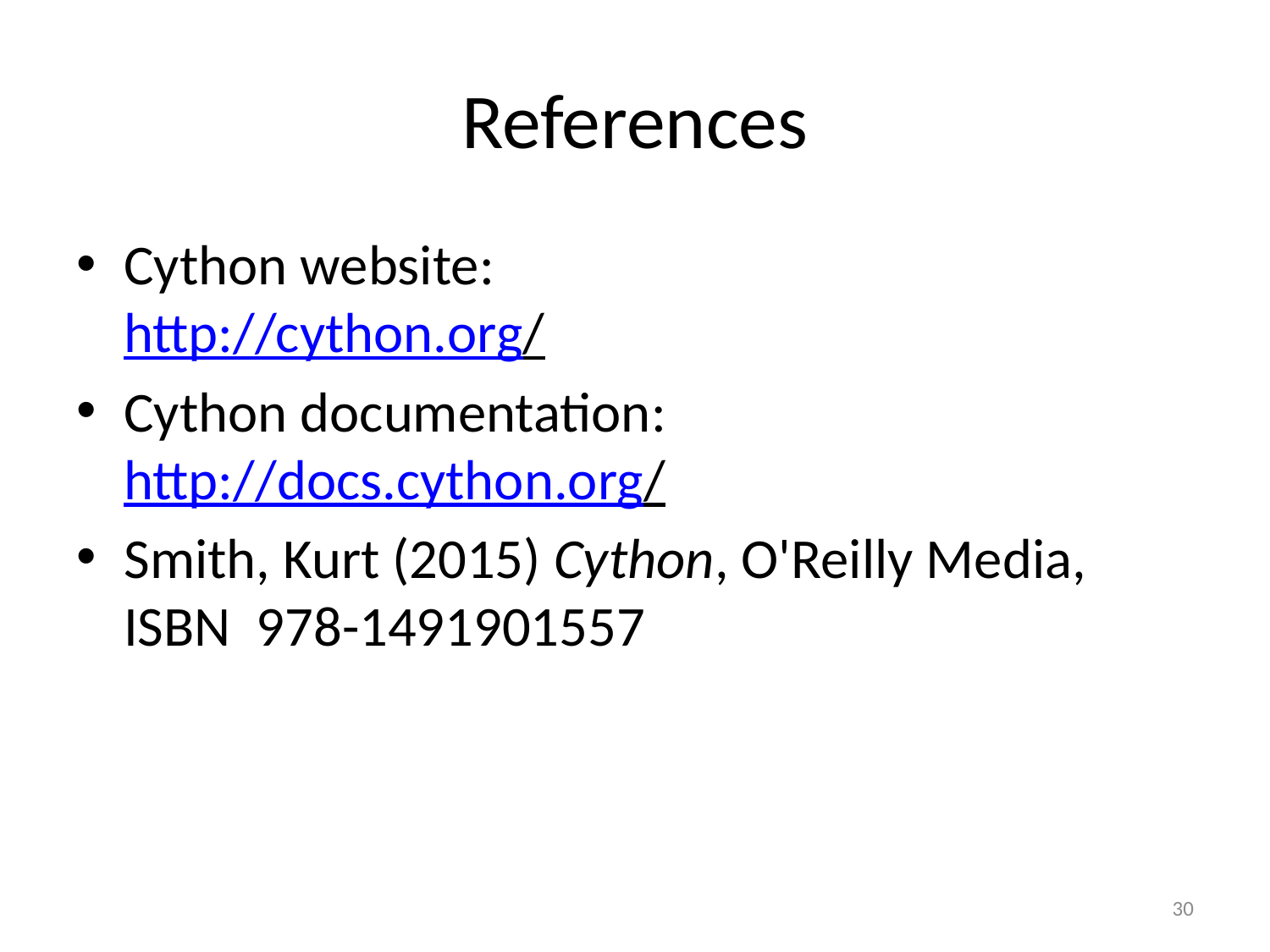

# References
Cython website:
http://cython.org/
Cython documentation:
http://docs.cython.org/
Smith, Kurt (2015) Cython, O'Reilly Media, ISBN  978-1491901557
30